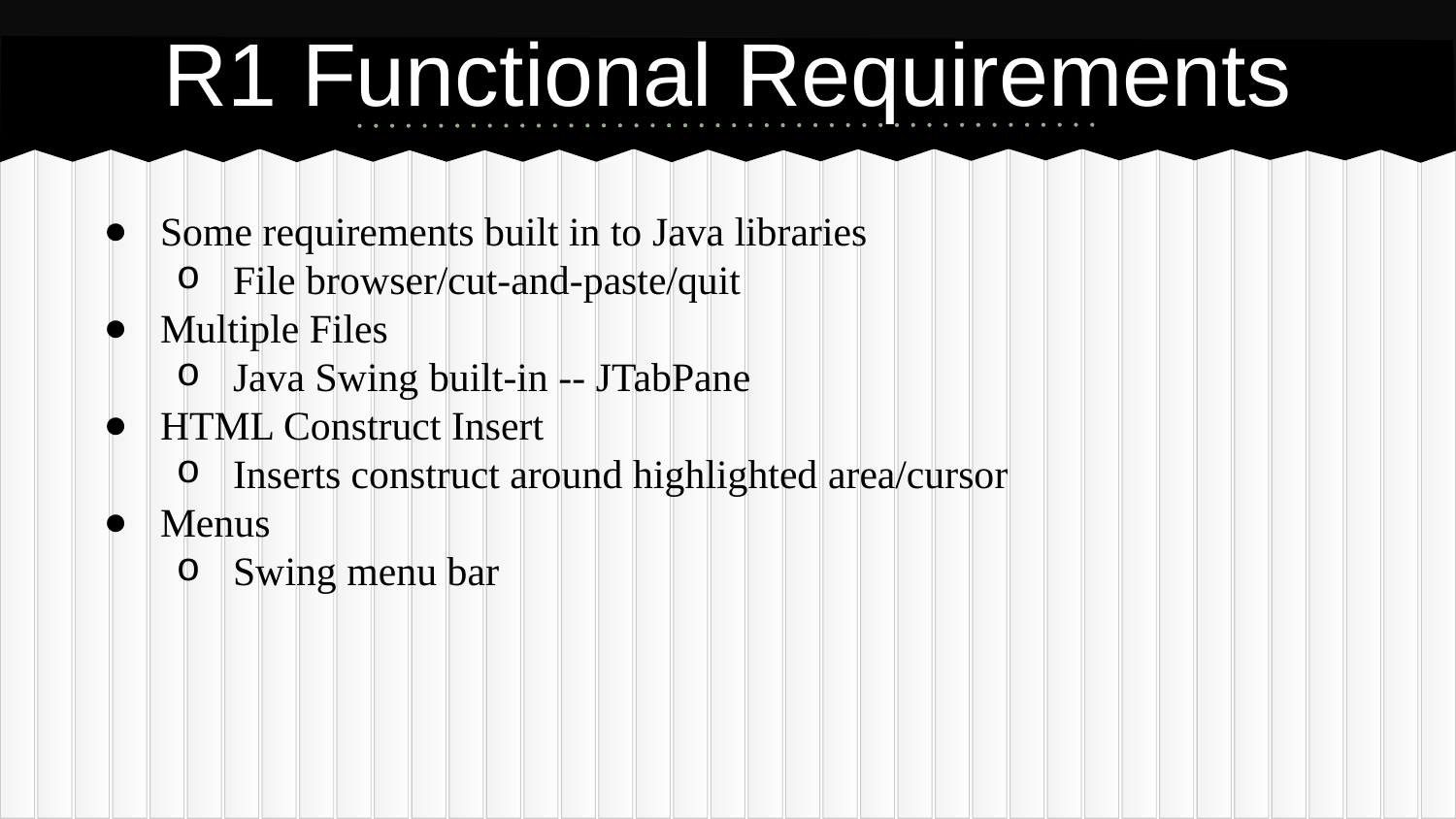

# R1 Functional Requirements
Some requirements built in to Java libraries
File browser/cut-and-paste/quit
Multiple Files
Java Swing built-in -- JTabPane
HTML Construct Insert
Inserts construct around highlighted area/cursor
Menus
Swing menu bar